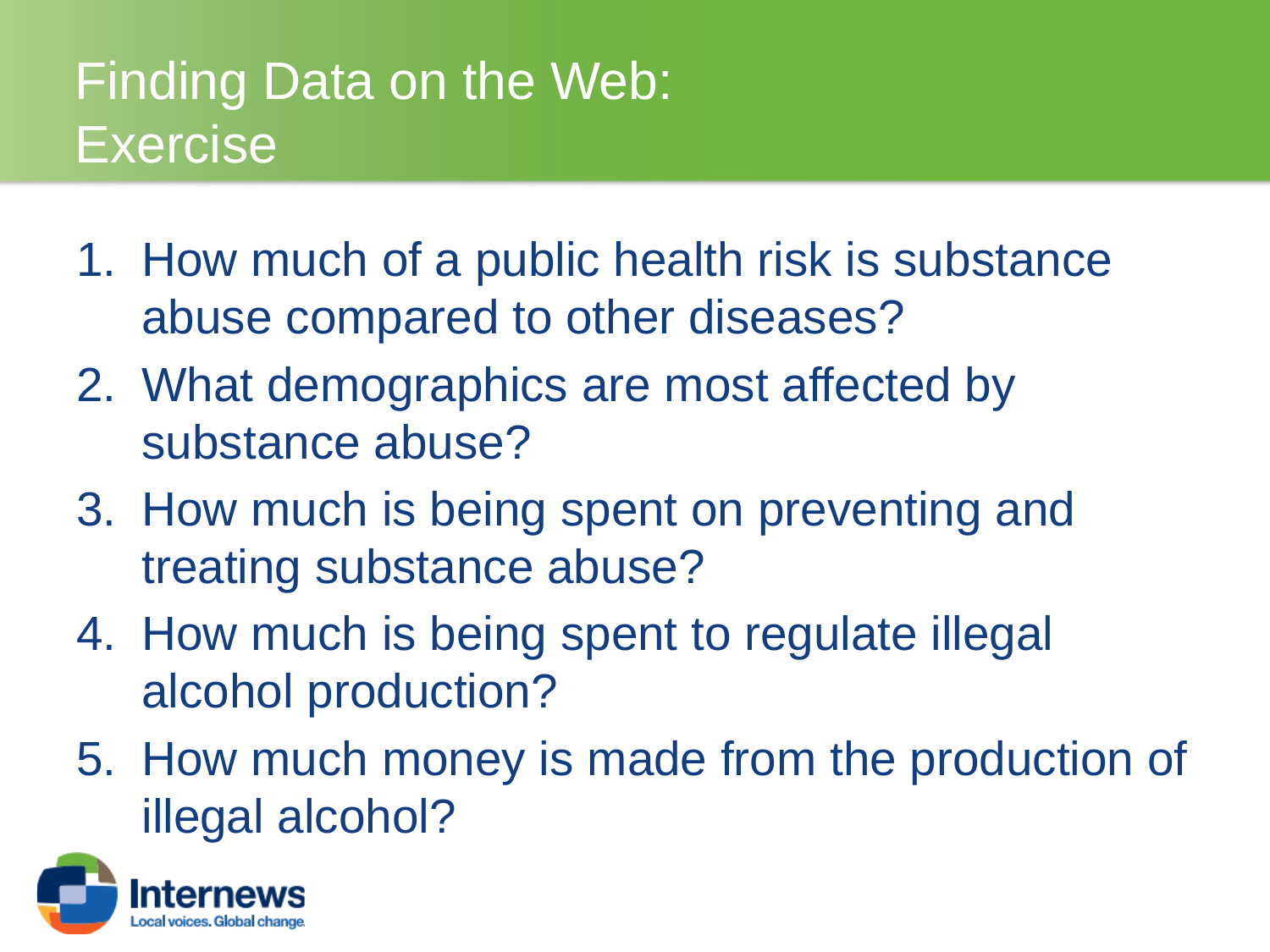

# Finding Data on the Web: Exercise
How much of a public health risk is substance abuse compared to other diseases?
What demographics are most affected by substance abuse?
How much is being spent on preventing and treating substance abuse?
How much is being spent to regulate illegal alcohol production?
How much money is made from the production of illegal alcohol?